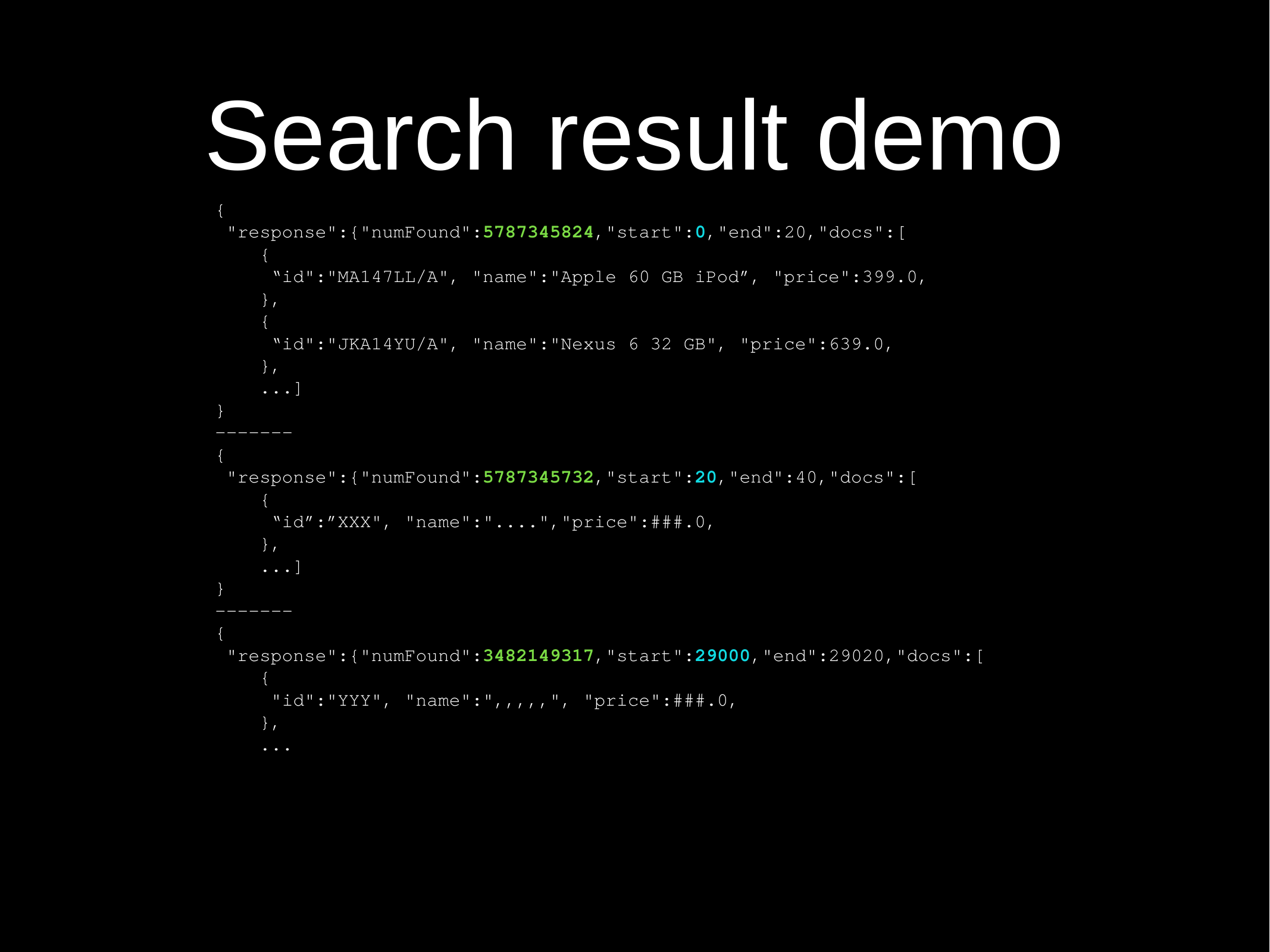

# Search result demo
{
 "response":{"numFound":5787345824,"start":0,"end":20,"docs":[
    {
     “id":"MA147LL/A", "name":"Apple 60 GB iPod”, "price":399.0,
    },
    {
     “id":"JKA14YU/A", "name":"Nexus 6 32 GB", "price":639.0,
    },
    ...]
}
———————
{
 "response":{"numFound":5787345732,"start":20,"end":40,"docs":[
    {
     “id”:”XXX", "name":"....","price":###.0,
    },
    ...]
}
———————
{
 "response":{"numFound":3482149317,"start":29000,"end":29020,"docs":[
    {
     "id":"YYY", "name":",,,,,", "price":###.0,
    },
    ...